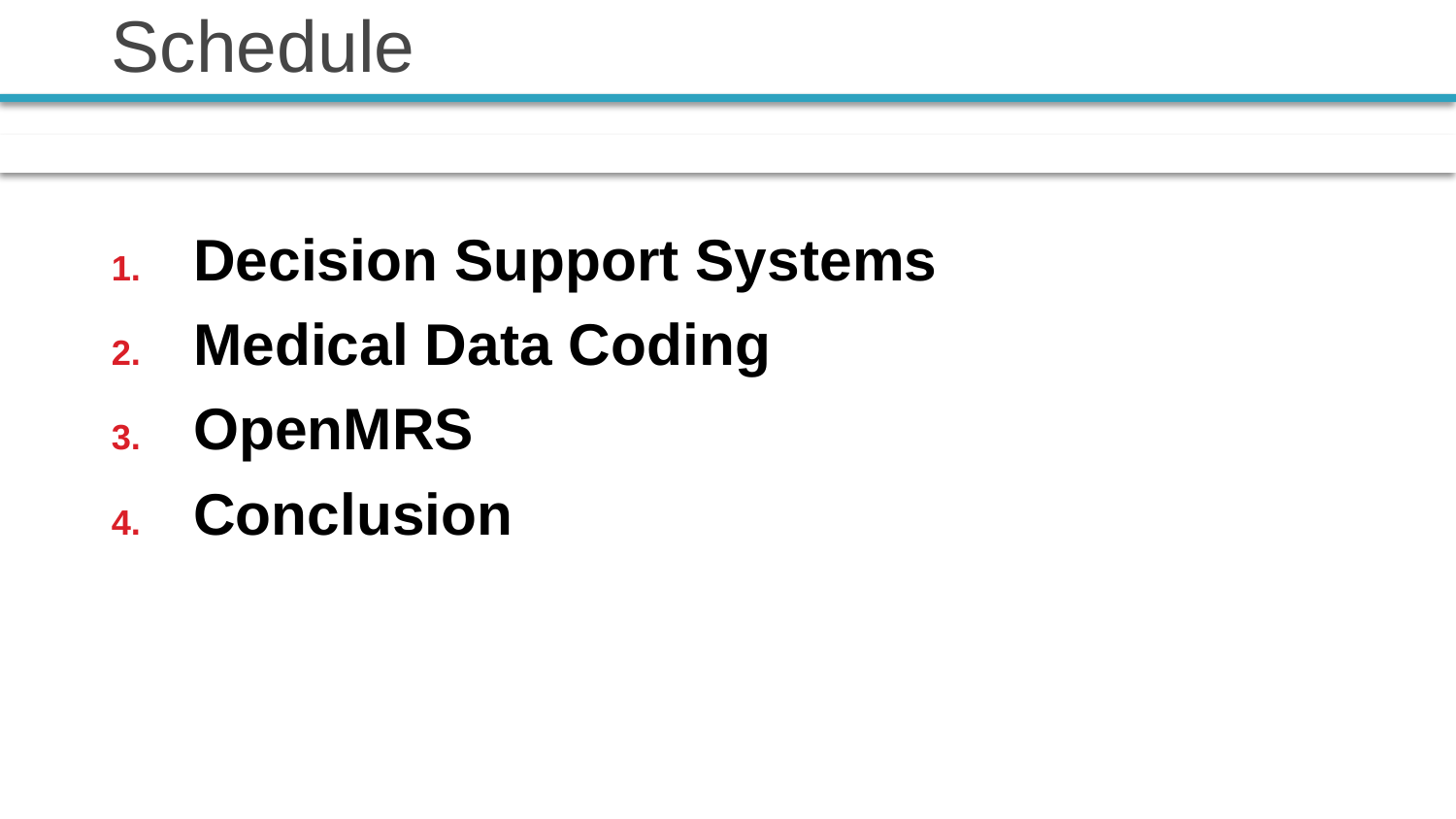

# Schedule
Decision Support Systems
Medical Data Coding
OpenMRS
Conclusion